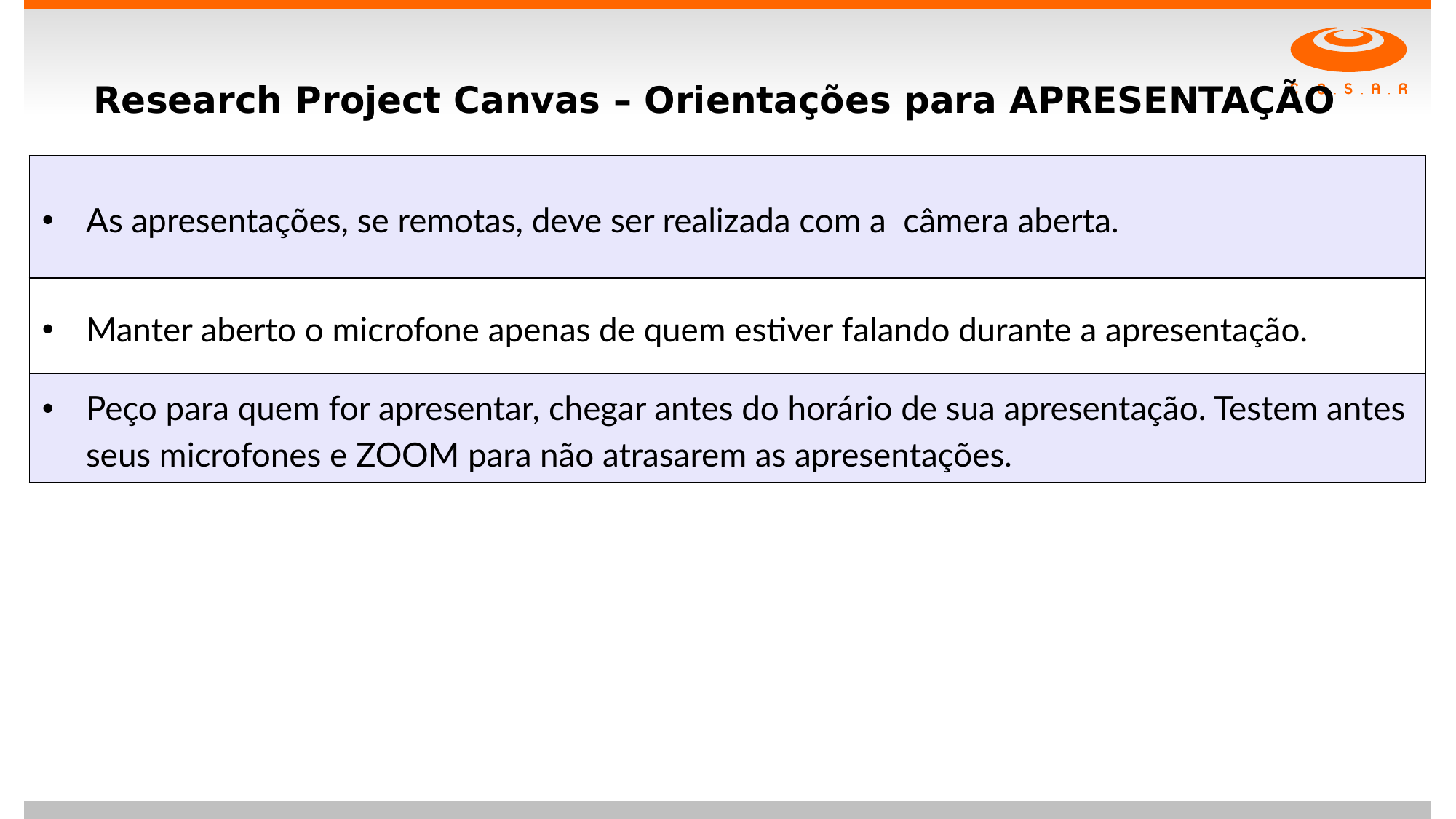

Research Project Canvas – Orientações para APRESENTAÇÃO
| As apresentações, se remotas, deve ser realizada com a câmera aberta. |
| --- |
| Manter aberto o microfone apenas de quem estiver falando durante a apresentação. |
| Peço para quem for apresentar, chegar antes do horário de sua apresentação. Testem antes seus microfones e ZOOM para não atrasarem as apresentações. |